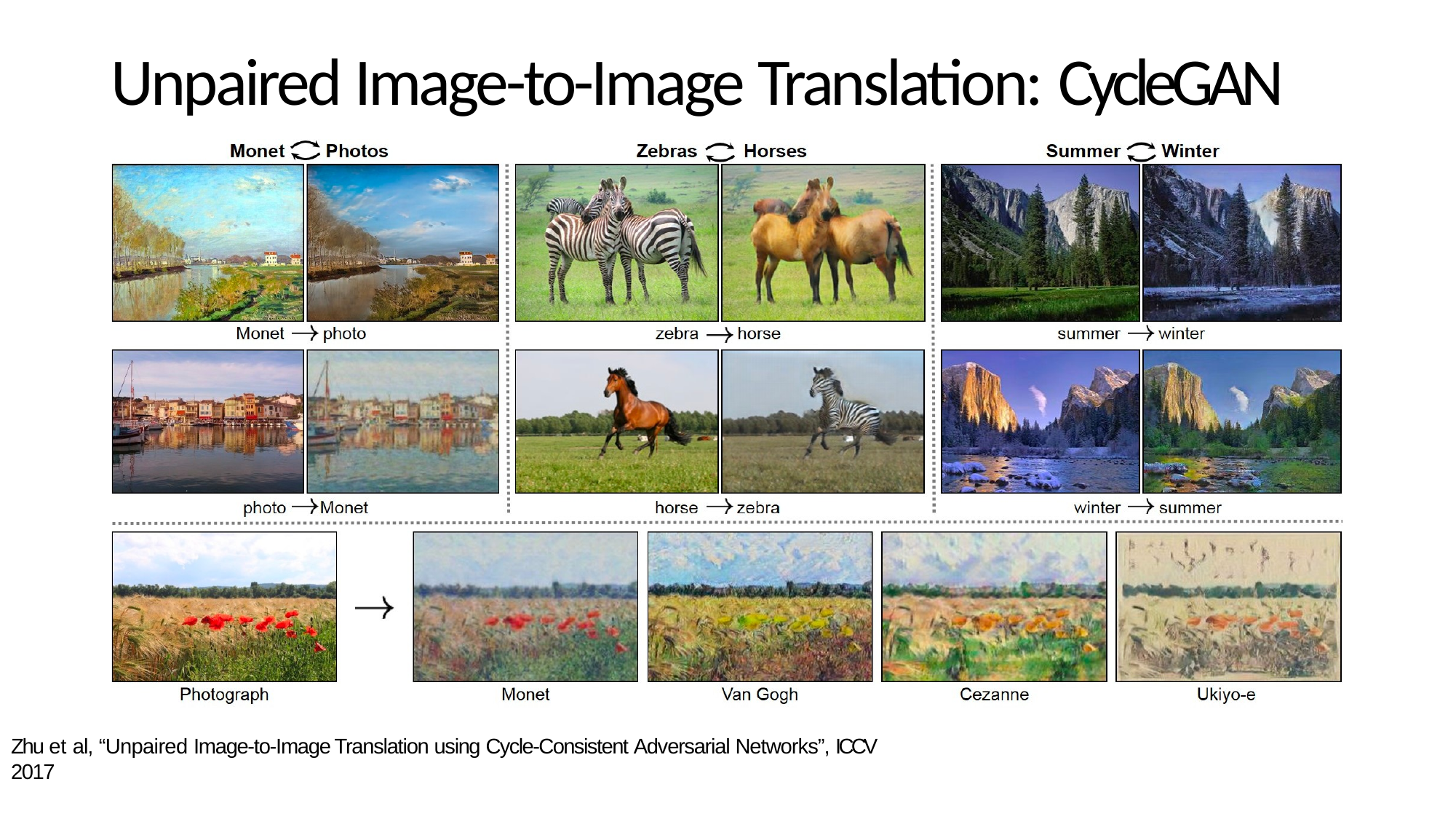

# Unpaired Image-to-Image Translation: CycleGAN

Zhu et al, “Unpaired Image-to-Image Translation using Cycle-Consistent Adversarial Networks”, ICCV 2017